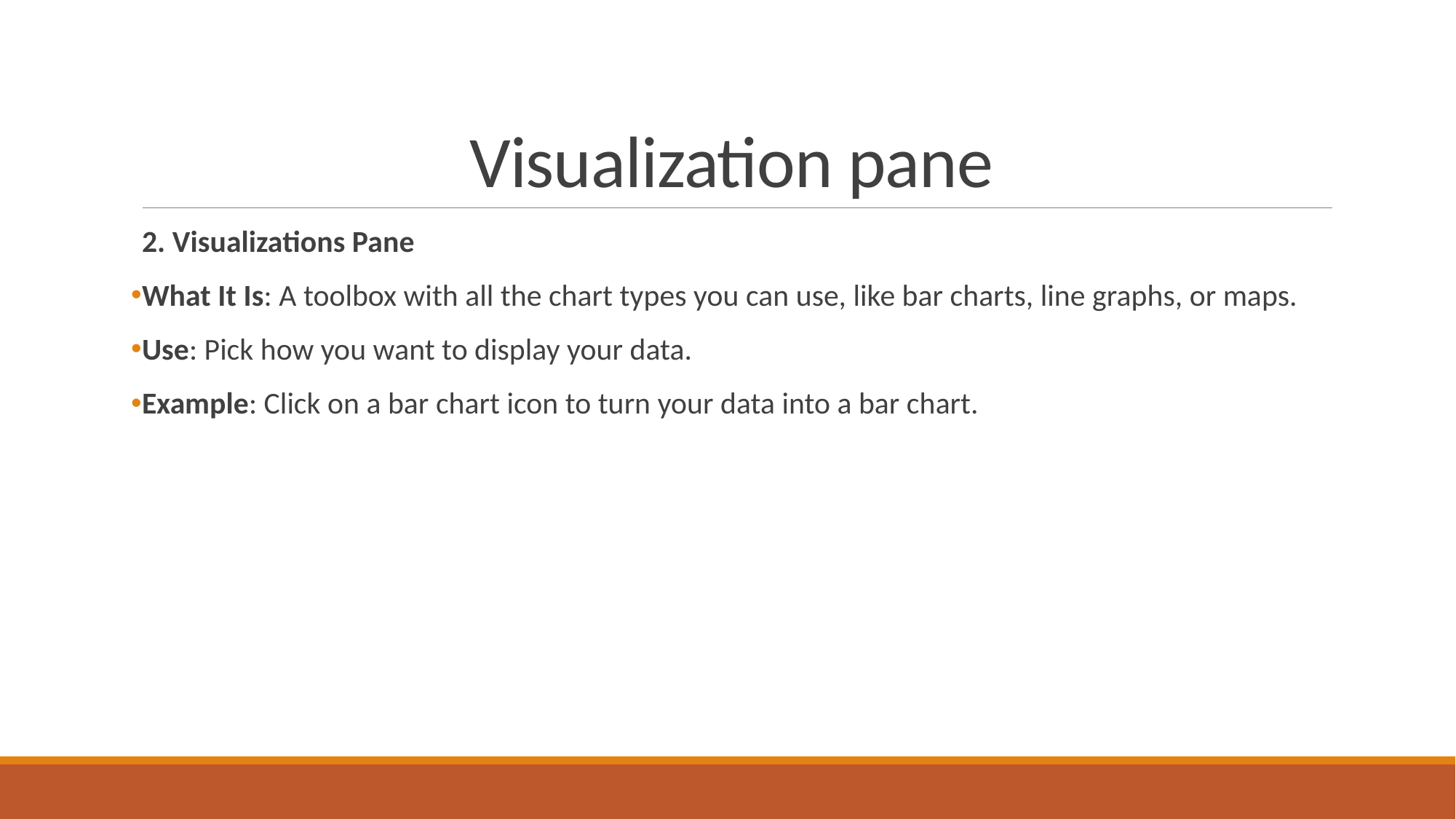

# Visualization pane
2. Visualizations Pane
What It Is: A toolbox with all the chart types you can use, like bar charts, line graphs, or maps.
Use: Pick how you want to display your data.
Example: Click on a bar chart icon to turn your data into a bar chart.